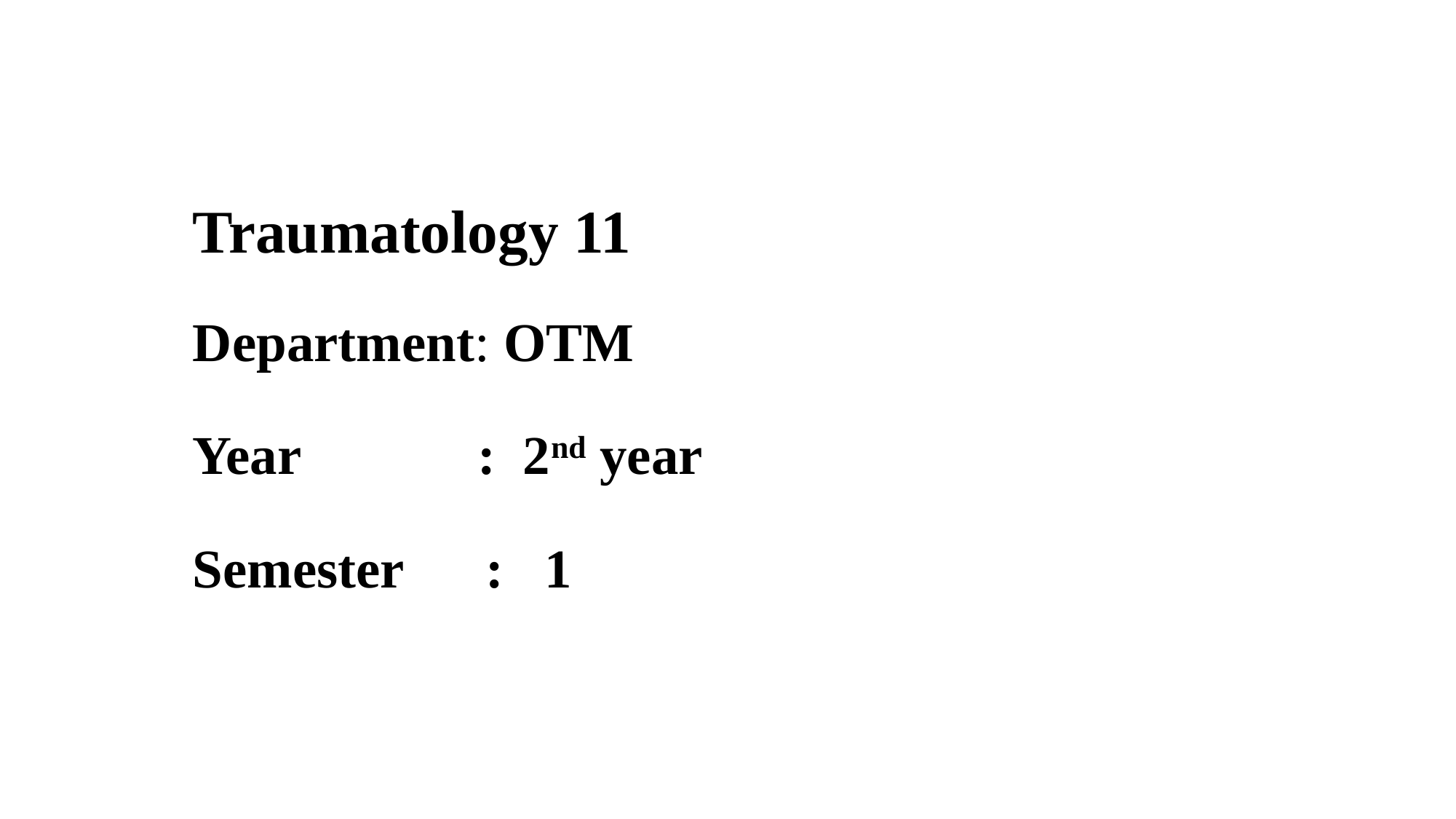

# Traumatology 11
Department: OTM
Year             :  2nd year
Semester      :   1